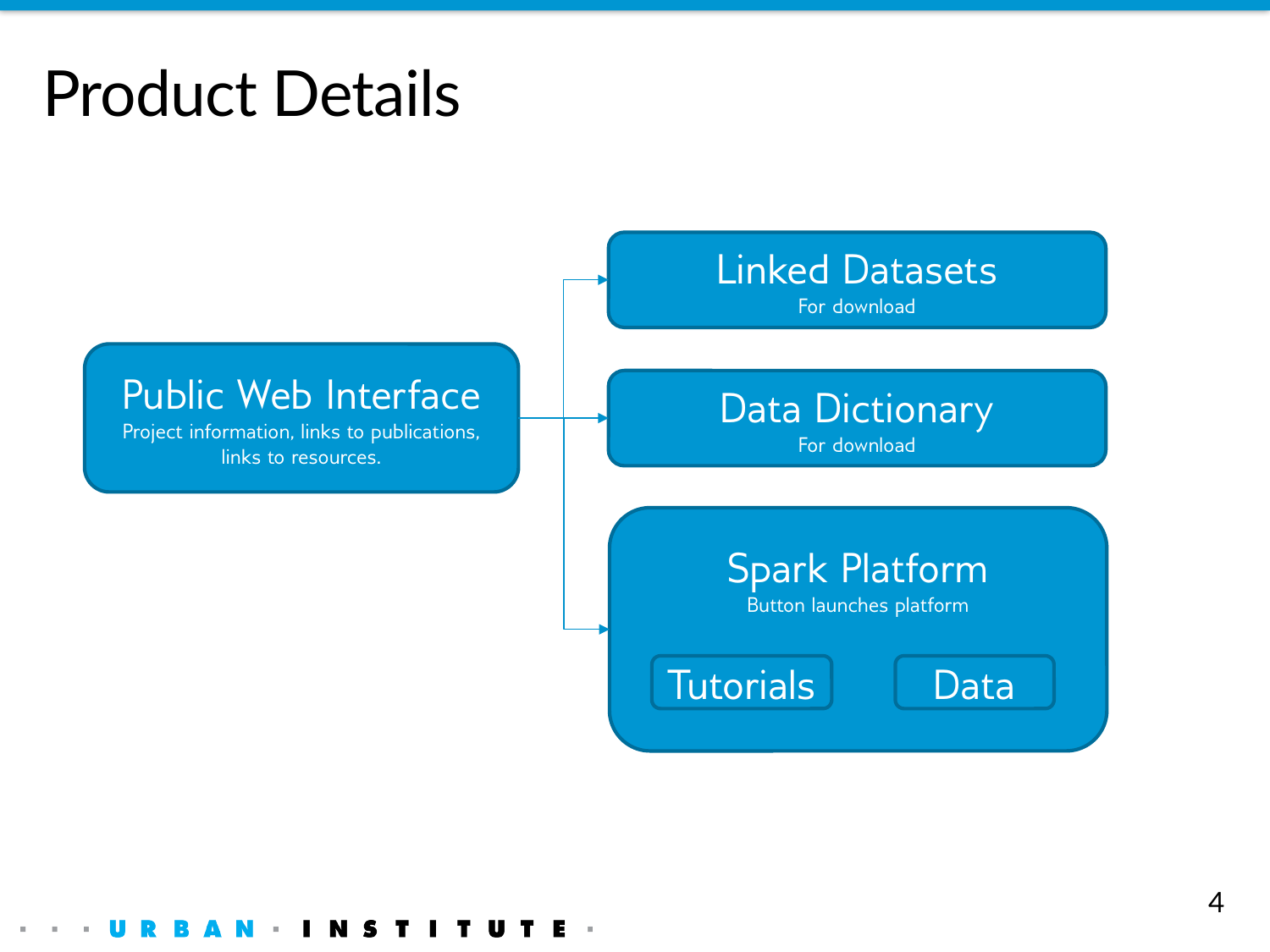

# Product Details
Linked Datasets
For download
Public Web Interface
Project information, links to publications, links to resources.
Data Dictionary
For download
Spark Platform
Button launches platform

Tutorials
Data
4